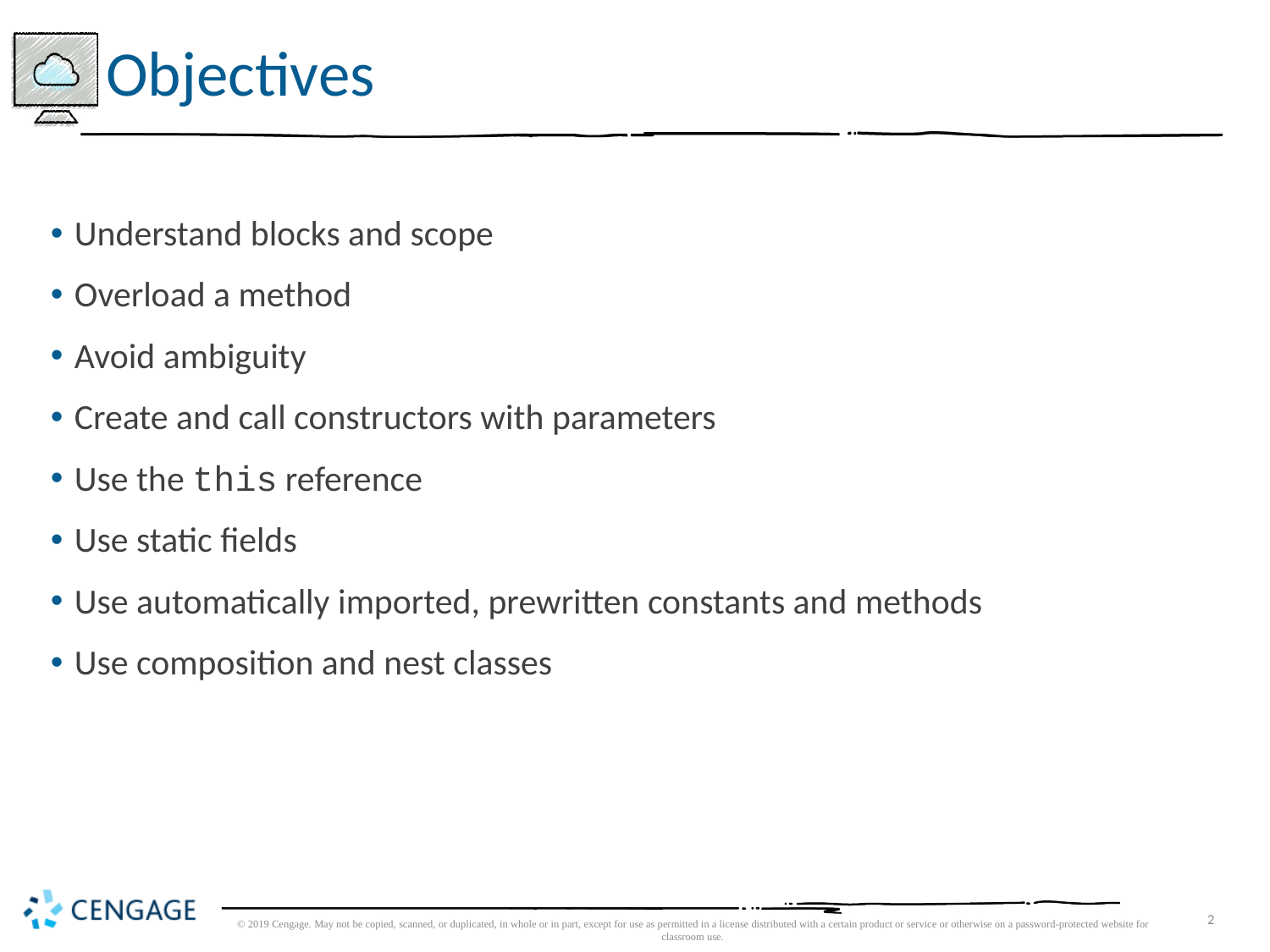

# Objectives
Understand blocks and scope
Overload a method
Avoid ambiguity
Create and call constructors with parameters
Use the this reference
Use static fields
Use automatically imported, prewritten constants and methods
Use composition and nest classes

© 2019 Cengage. May not be copied, scanned, or duplicated, in whole or in part, except for use as permitted in a license distributed with a certain product or service or otherwise on a password-protected website for classroom use.